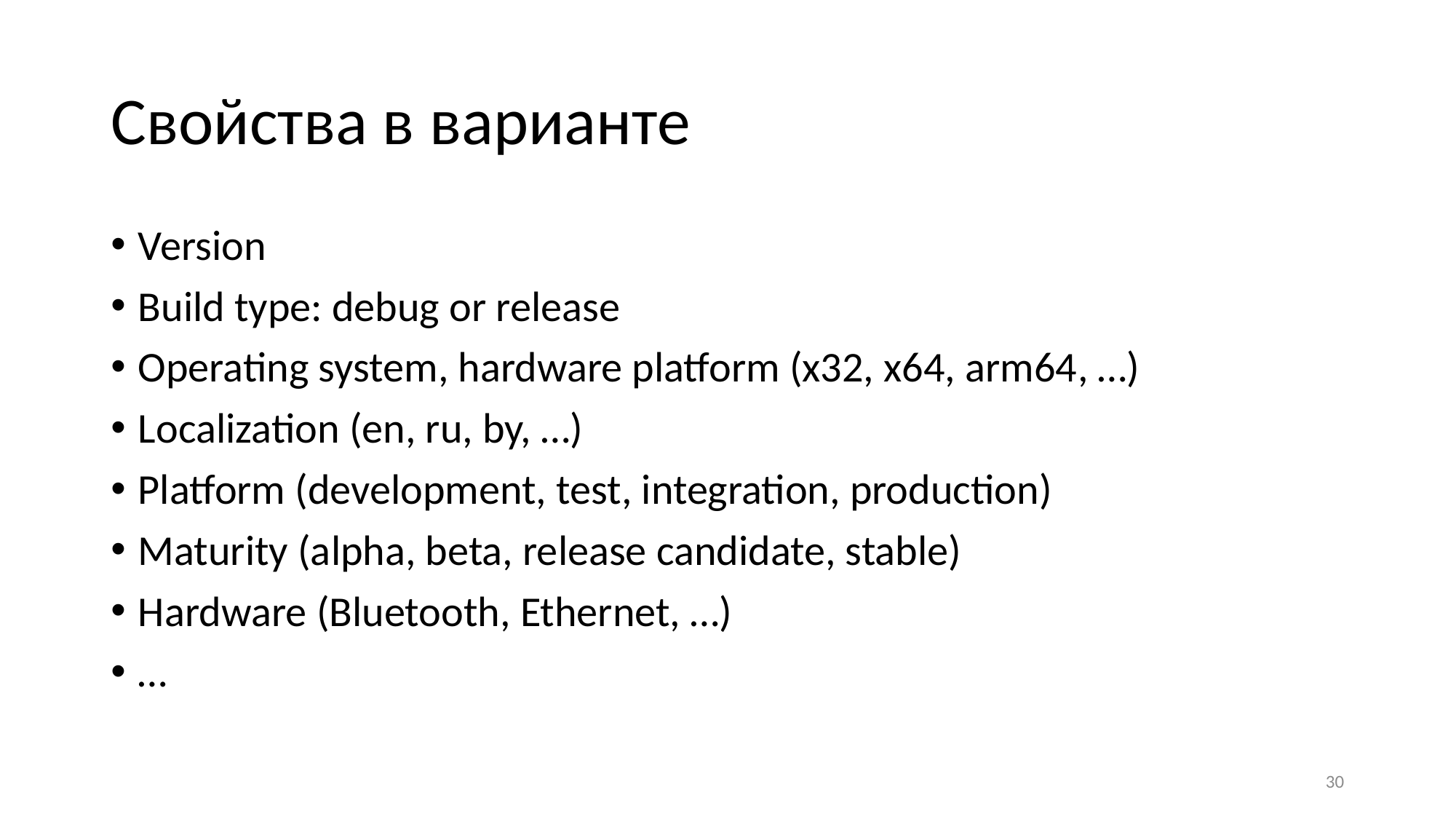

# Свойства в варианте

Version
Build type: debug or release
Operating system, hardware platform (x32, x64, arm64, …)
Localization (en, ru, by, …)
Platform (development, test, integration, production)
Maturity (alpha, beta, release candidate, stable)
Hardware (Bluetooth, Ethernet, …)
…

30